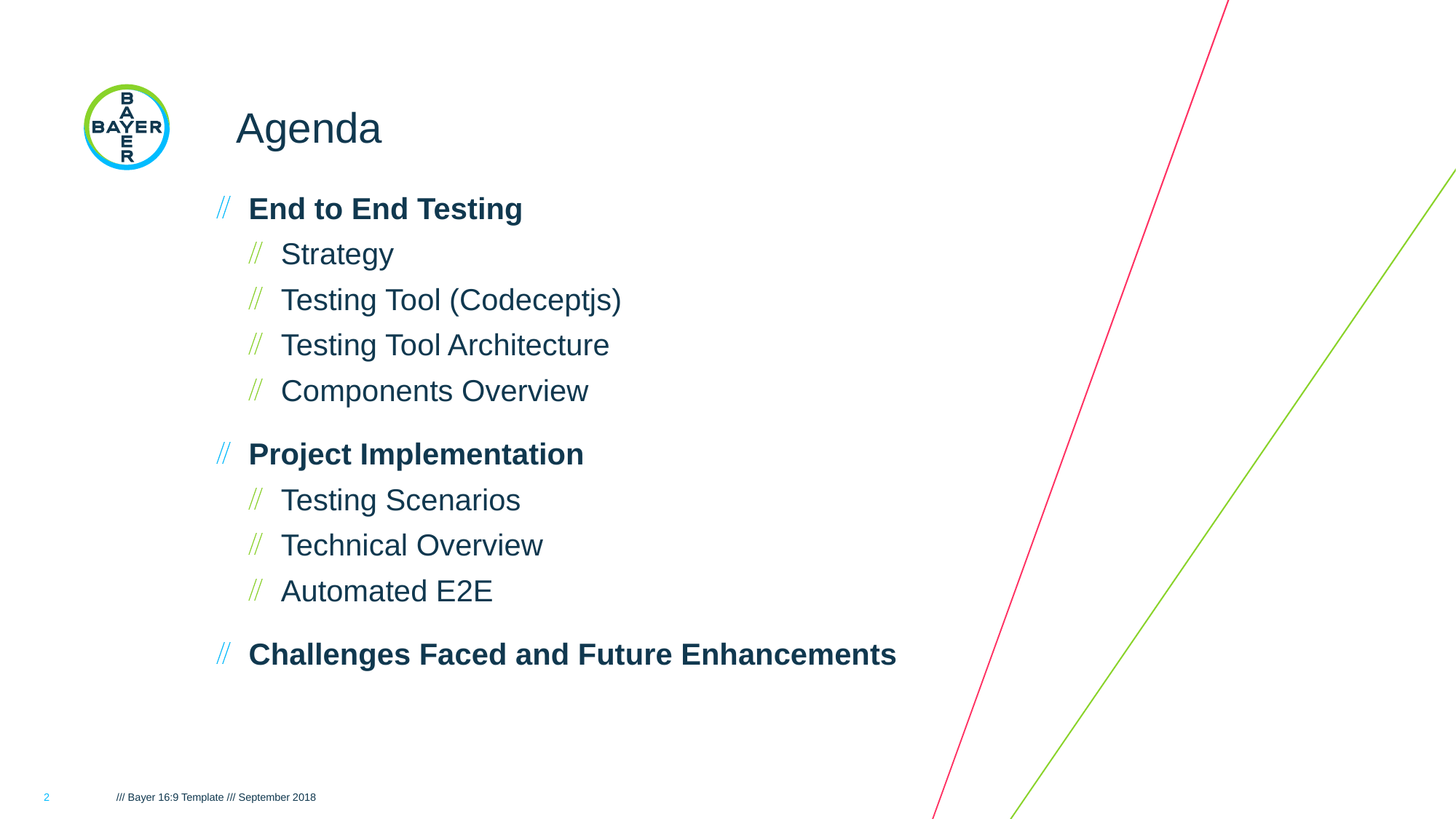

# Agenda
End to End Testing
Strategy
Testing Tool (Codeceptjs)
Testing Tool Architecture
Components Overview
Project Implementation
Testing Scenarios
Technical Overview
Automated E2E
Challenges Faced and Future Enhancements

2
/// Bayer 16:9 Template /// September 2018